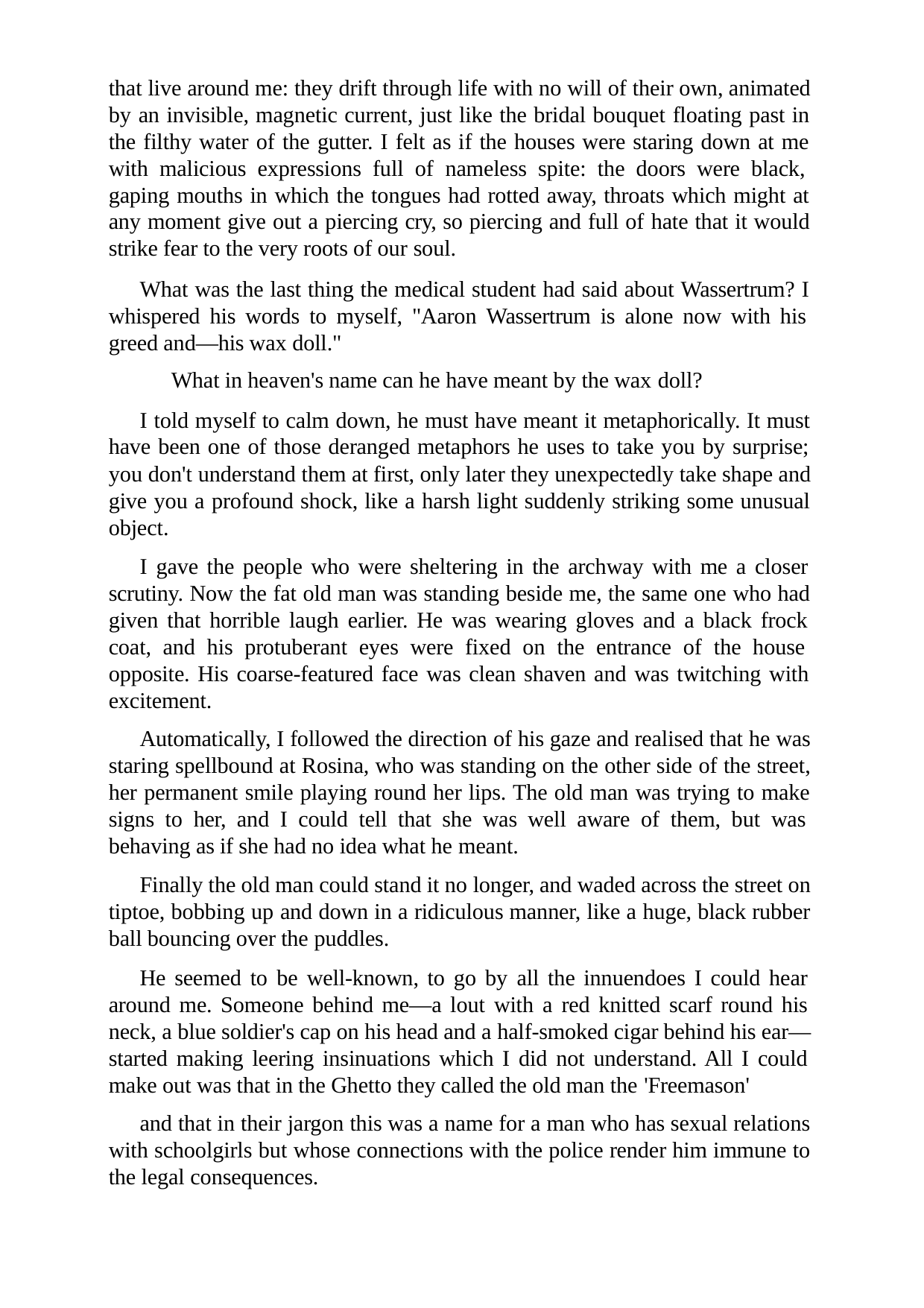

that live around me: they drift through life with no will of their own, animated  by an invisible, magnetic current, just like the bridal bouquet floating past in  the filthy water of the gutter. I felt as if the houses were staring down at me  with malicious expressions full of nameless spite: the doors were black,  gaping mouths in which the tongues had rotted away, throats which might at  any moment give out a piercing cry, so piercing and full of hate that it would  strike fear to the very roots of our soul.
What was the last thing the medical student had said about Wassertrum? I  whispered his words to myself, "Aaron Wassertrum is alone now with his  greed and—his wax doll."
What in heaven's name can he have meant by the wax doll?
I told myself to calm down, he must have meant it metaphorically. It must  have been one of those deranged metaphors he uses to take you by surprise;  you don't understand them at first, only later they unexpectedly take shape and  give you a profound shock, like a harsh light suddenly striking some unusual  object.
I gave the people who were sheltering in the archway with me a closer  scrutiny. Now the fat old man was standing beside me, the same one who had  given that horrible laugh earlier. He was wearing gloves and a black frock  coat, and his protuberant eyes were fixed on the entrance of the house  opposite. His coarse-featured face was clean shaven and was twitching with  excitement.
Automatically, I followed the direction of his gaze and realised that he was  staring spellbound at Rosina, who was standing on the other side of the street,  her permanent smile playing round her lips. The old man was trying to make  signs to her, and I could tell that she was well aware of them, but was  behaving as if she had no idea what he meant.
Finally the old man could stand it no longer, and waded across the street on  tiptoe, bobbing up and down in a ridiculous manner, like a huge, black rubber  ball bouncing over the puddles.
He seemed to be well-known, to go by all the innuendoes I could hear  around me. Someone behind me—a lout with a red knitted scarf round his  neck, a blue soldier's cap on his head and a half-smoked cigar behind his ear—  started making leering insinuations which I did not understand. All I could  make out was that in the Ghetto they called the old man the 'Freemason'
and that in their jargon this was a name for a man who has sexual relations  with schoolgirls but whose connections with the police render him immune to  the legal consequences.